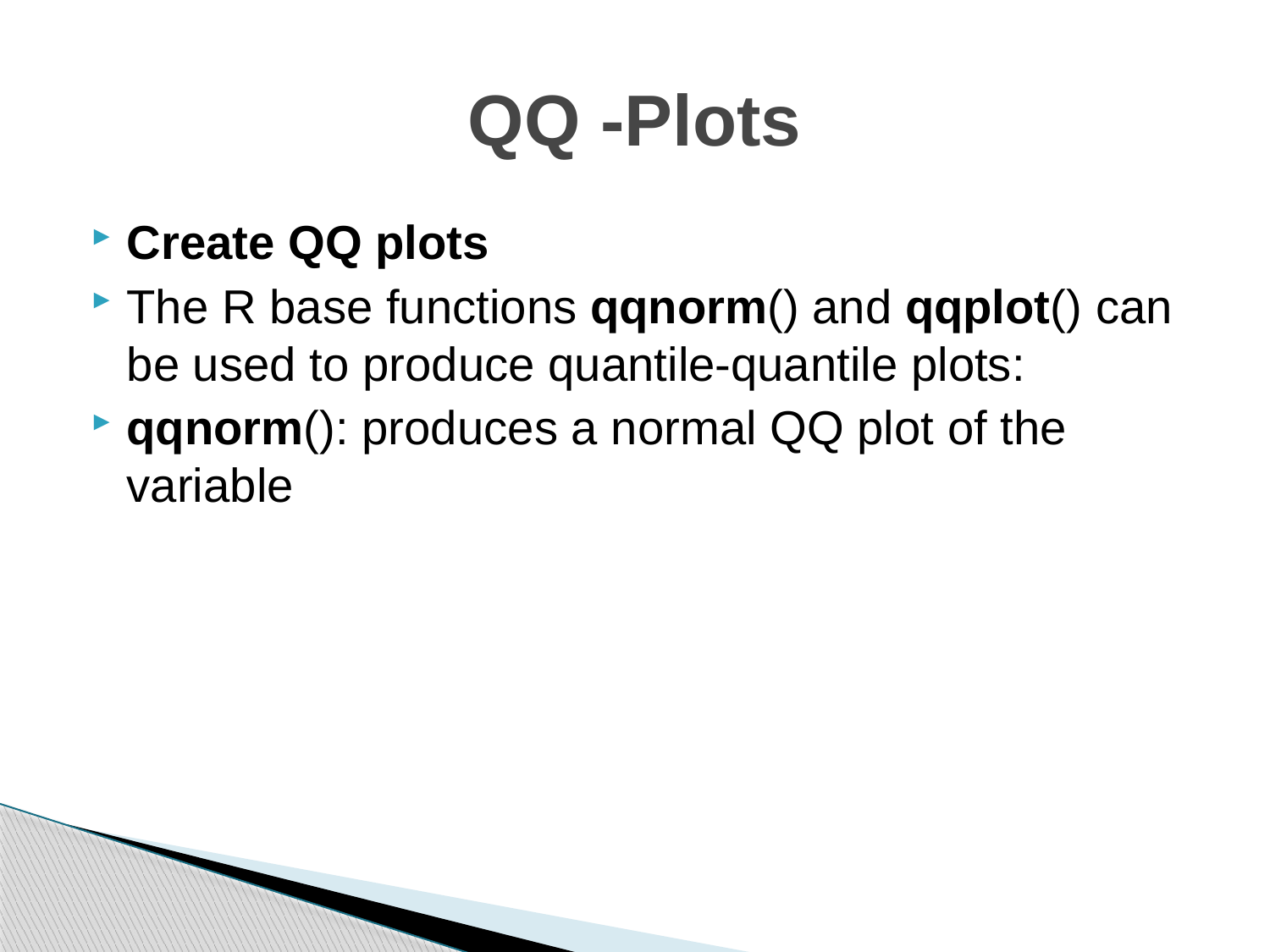

# QQ -Plots
Create QQ plots
The R base functions qqnorm() and qqplot() can be used to produce quantile-quantile plots:
qqnorm(): produces a normal QQ plot of the variable